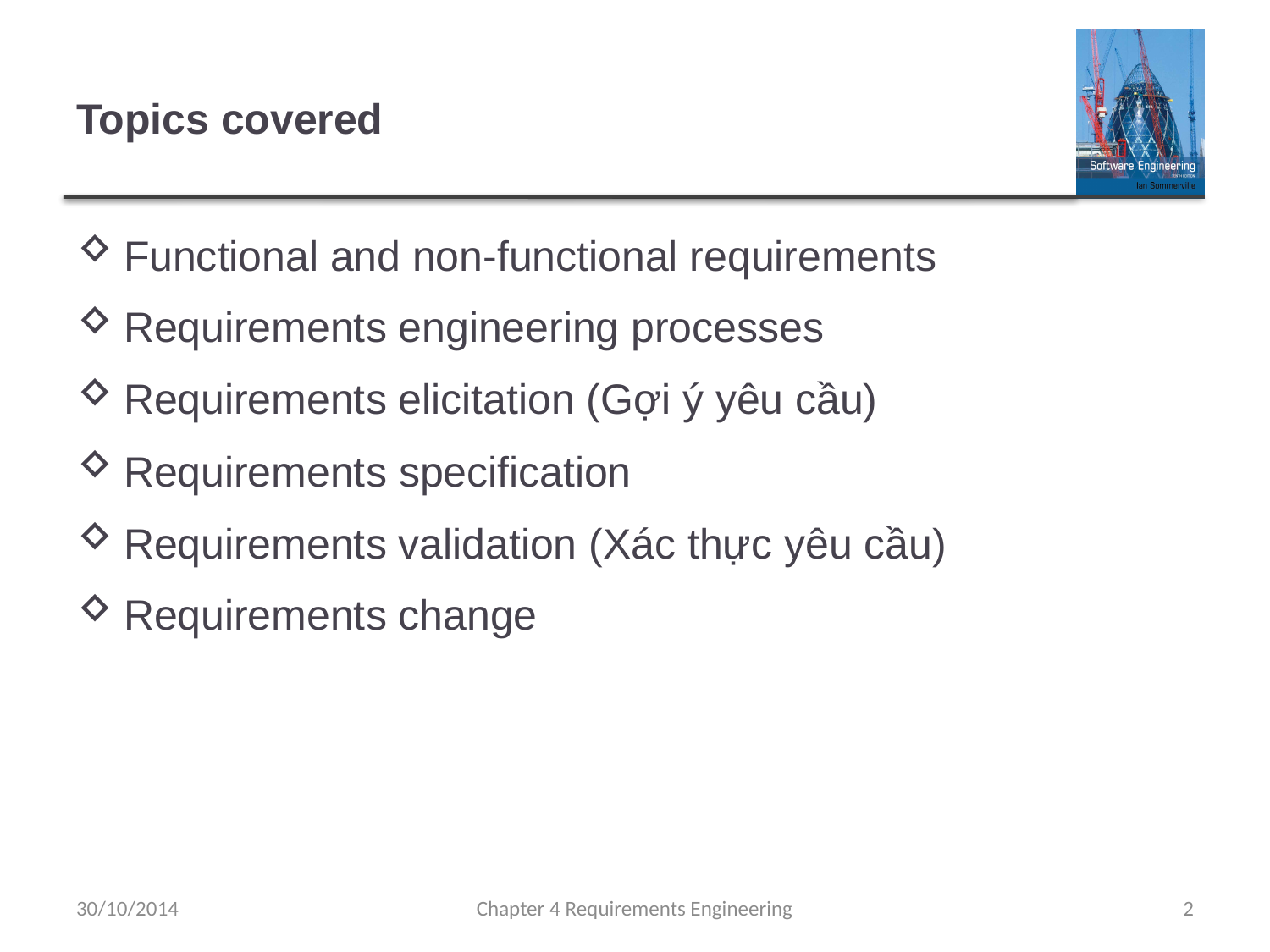

# Topics covered
Functional and non-functional requirements
Requirements engineering processes
Requirements elicitation (Gợi ý yêu cầu)
Requirements specification
Requirements validation (Xác thực yêu cầu)
Requirements change

30/10/2014
Chapter 4 Requirements Engineering
2